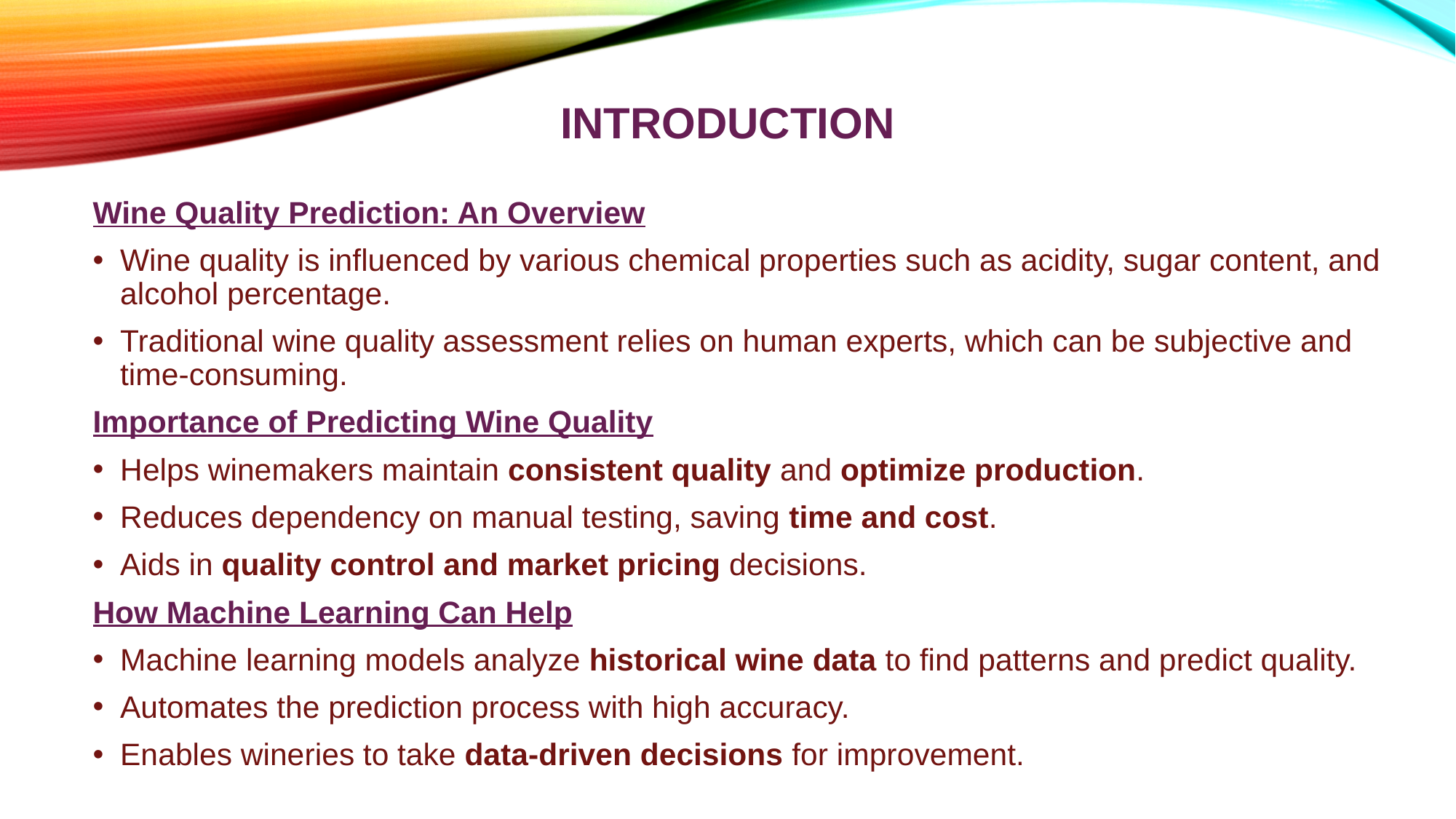

# Introduction
Wine Quality Prediction: An Overview
Wine quality is influenced by various chemical properties such as acidity, sugar content, and alcohol percentage.
Traditional wine quality assessment relies on human experts, which can be subjective and time-consuming.
Importance of Predicting Wine Quality
Helps winemakers maintain consistent quality and optimize production.
Reduces dependency on manual testing, saving time and cost.
Aids in quality control and market pricing decisions.
How Machine Learning Can Help
Machine learning models analyze historical wine data to find patterns and predict quality.
Automates the prediction process with high accuracy.
Enables wineries to take data-driven decisions for improvement.